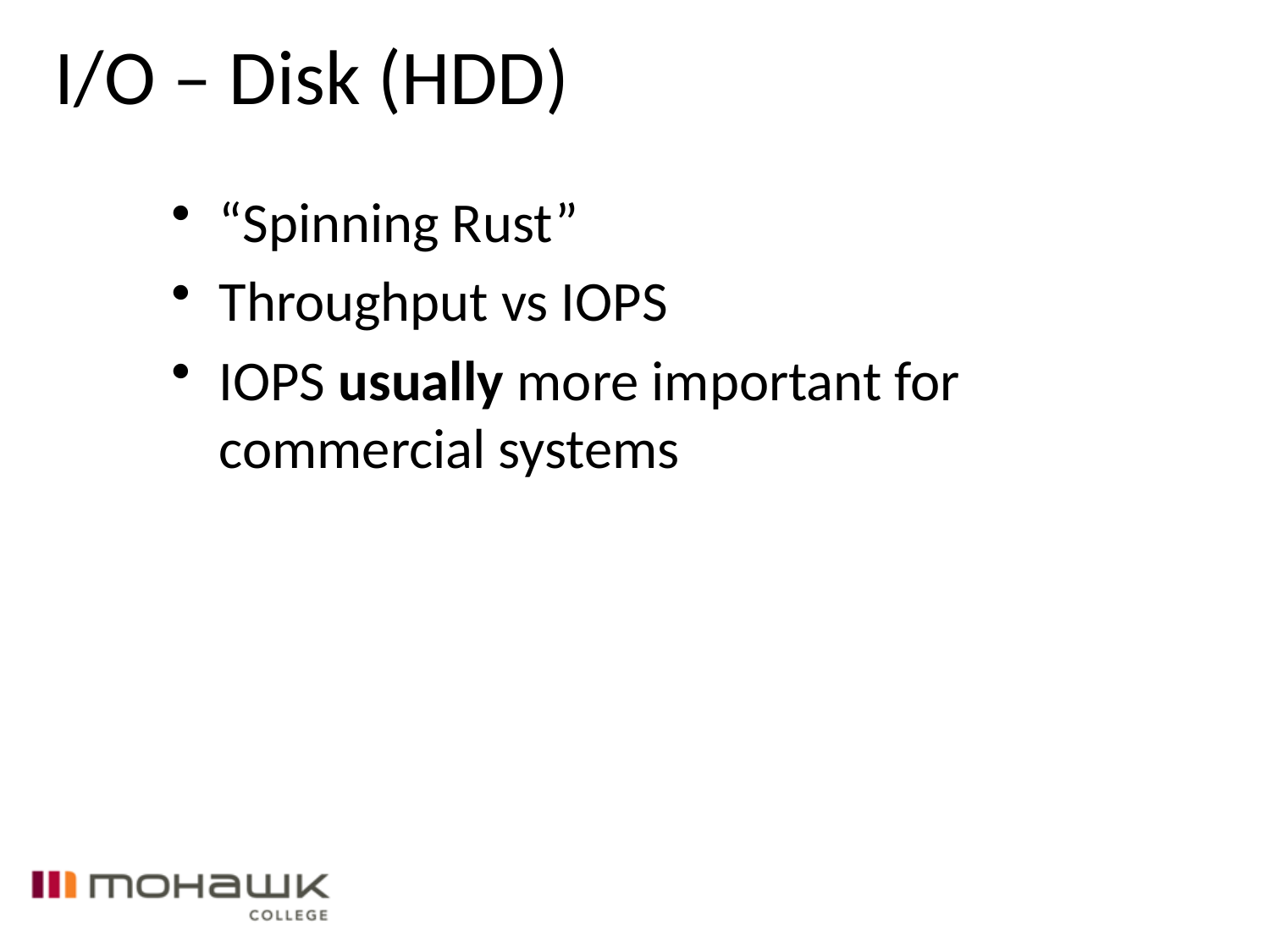

# I/O – Disk (HDD)
“Spinning Rust”
Throughput vs IOPS
IOPS usually more important for commercial systems